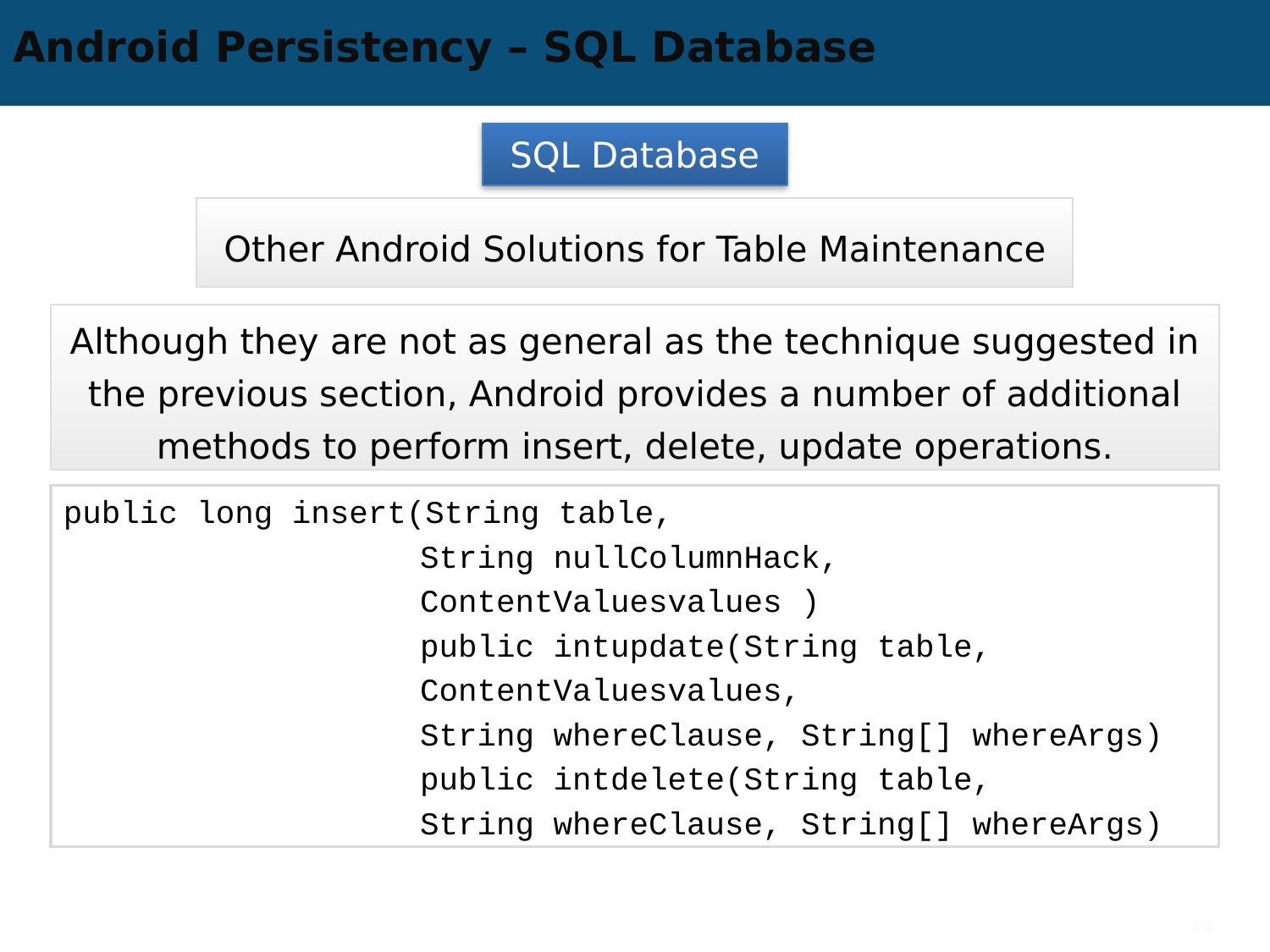

# Android Persistency – SQL Database
SQL Database
Other Android Solutions for Table Maintenance
Although they are not as general as the technique suggested in the previous section, Android provides a number of additional methods to perform insert, delete, update operations.
public long insert(String table,
String nullColumnHack,
ContentValuesvalues )
public intupdate(String table,
ContentValuesvalues,
String whereClause, String[] whereArgs)
public intdelete(String table,
String whereClause, String[] whereArgs)